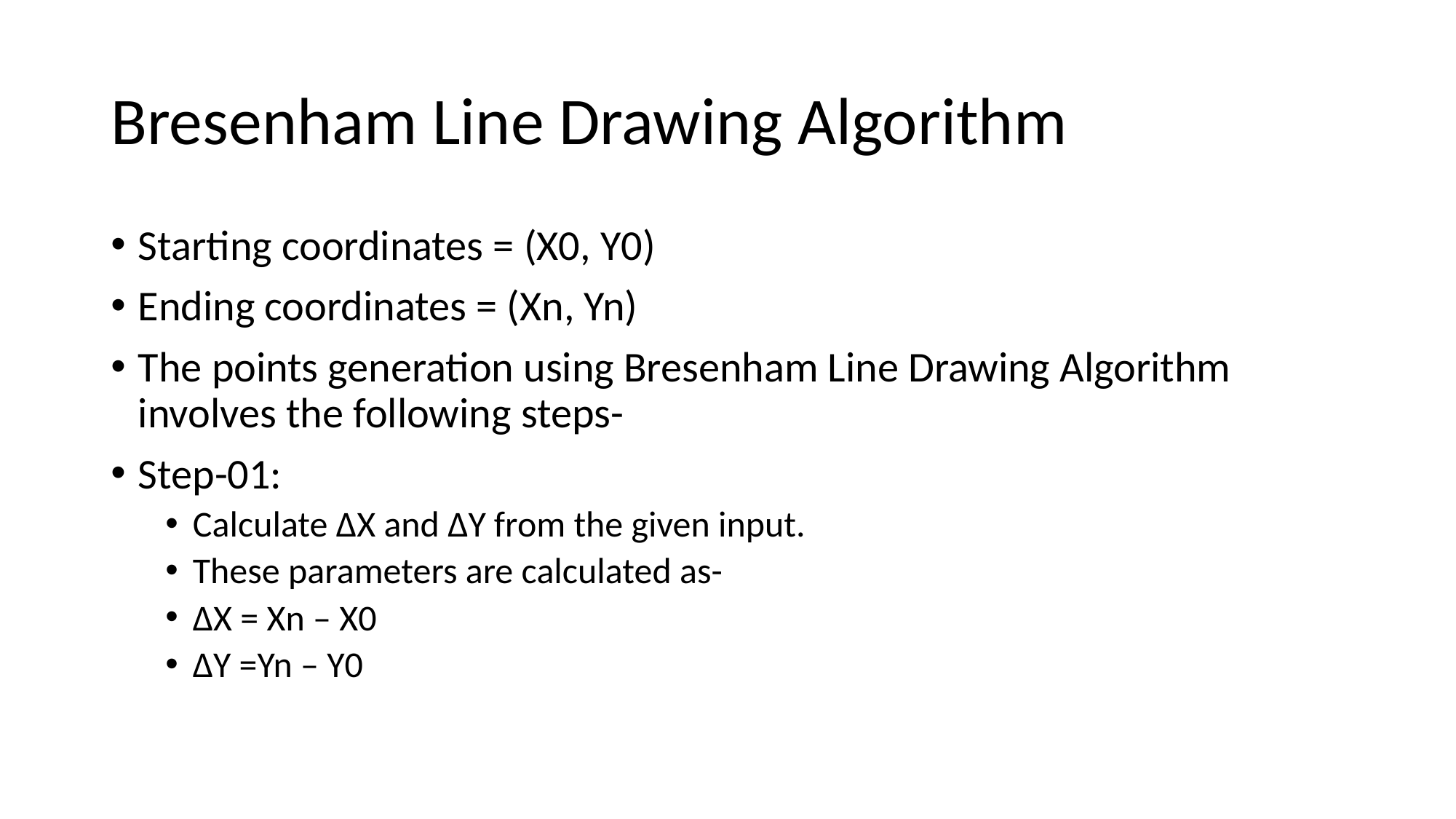

# Bresenham Line Drawing Algorithm
Starting coordinates = (X0, Y0)
Ending coordinates = (Xn, Yn)
The points generation using Bresenham Line Drawing Algorithm involves the following steps-
Step-01:
Calculate ΔX and ΔY from the given input.
These parameters are calculated as-
ΔX = Xn – X0
ΔY =Yn – Y0